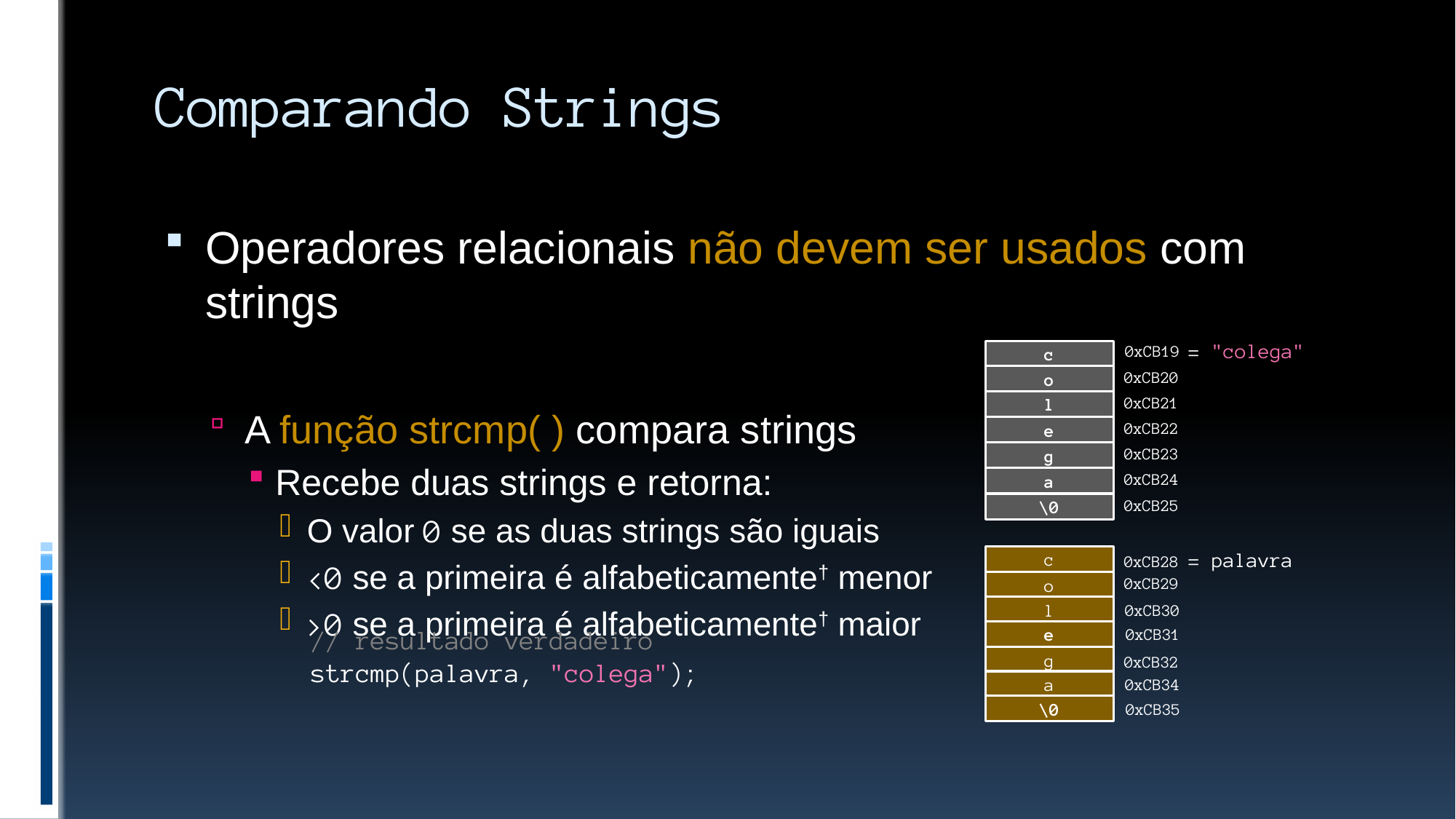

# Comparando Strings
Operadores relacionais não devem ser usados com strings

A função strcmp( ) compara strings
Recebe duas strings e retorna:
O valor 0 se as duas strings são iguais
<0 se a primeira é alfabeticamente† menor
>0 se a primeira é alfabeticamente† maior
= "colega"
0xCB19
c
0xCB20
o
0xCB21
l
0xCB22
e
0xCB23
g
0xCB24
a
0xCB25
\0
= palavra
0xCB28
c
0xCB29
o
0xCB30
l
0xCB31
e
0xCB32
g
0xCB34
a
0xCB35
\0
// resultado verdadeiro
strcmp(palavra, "colega");